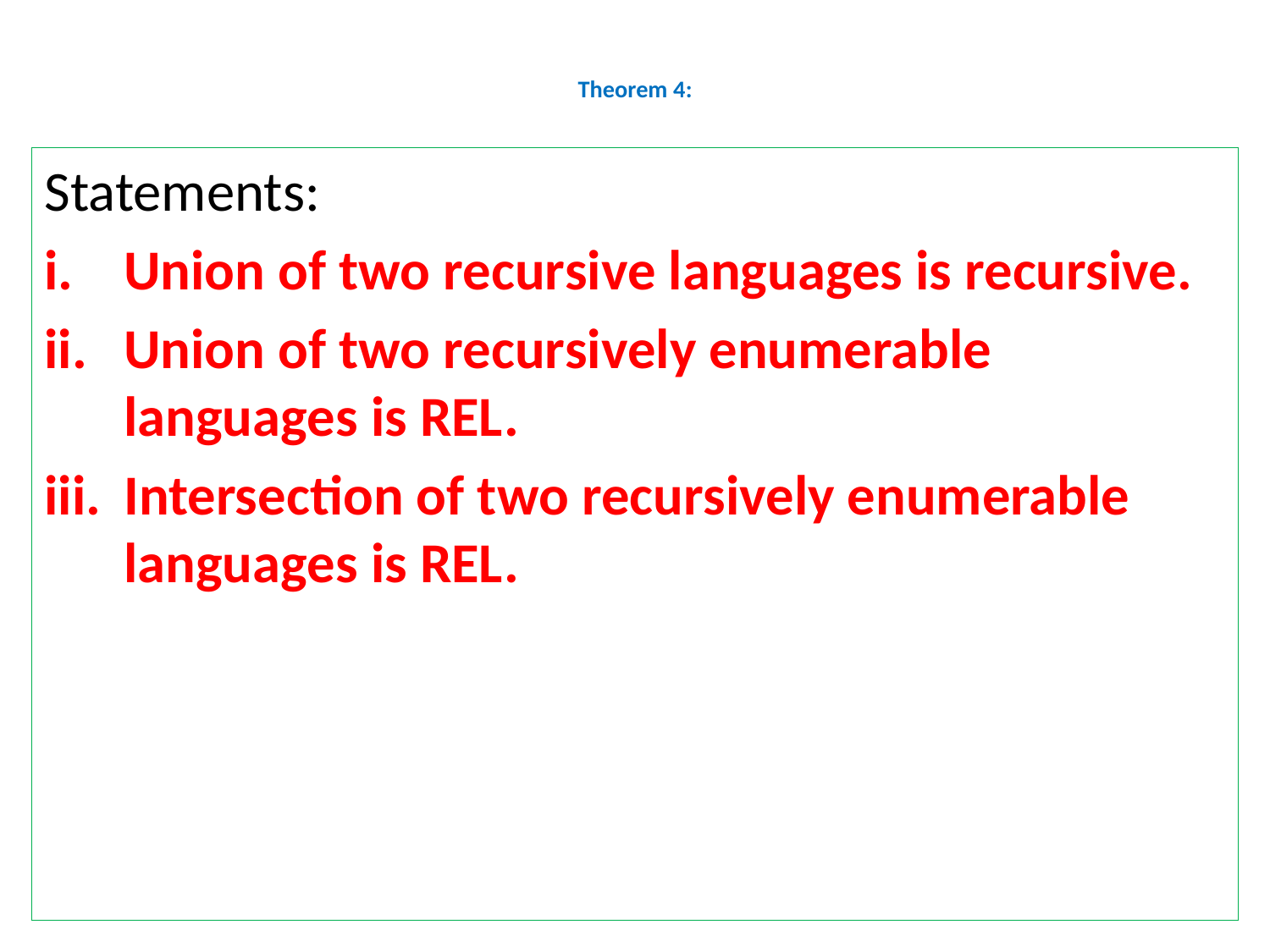

# Theorem 4:
Statements:
Union of two recursive languages is recursive.
Union of two recursively enumerable languages is REL.
Intersection of two recursively enumerable languages is REL.